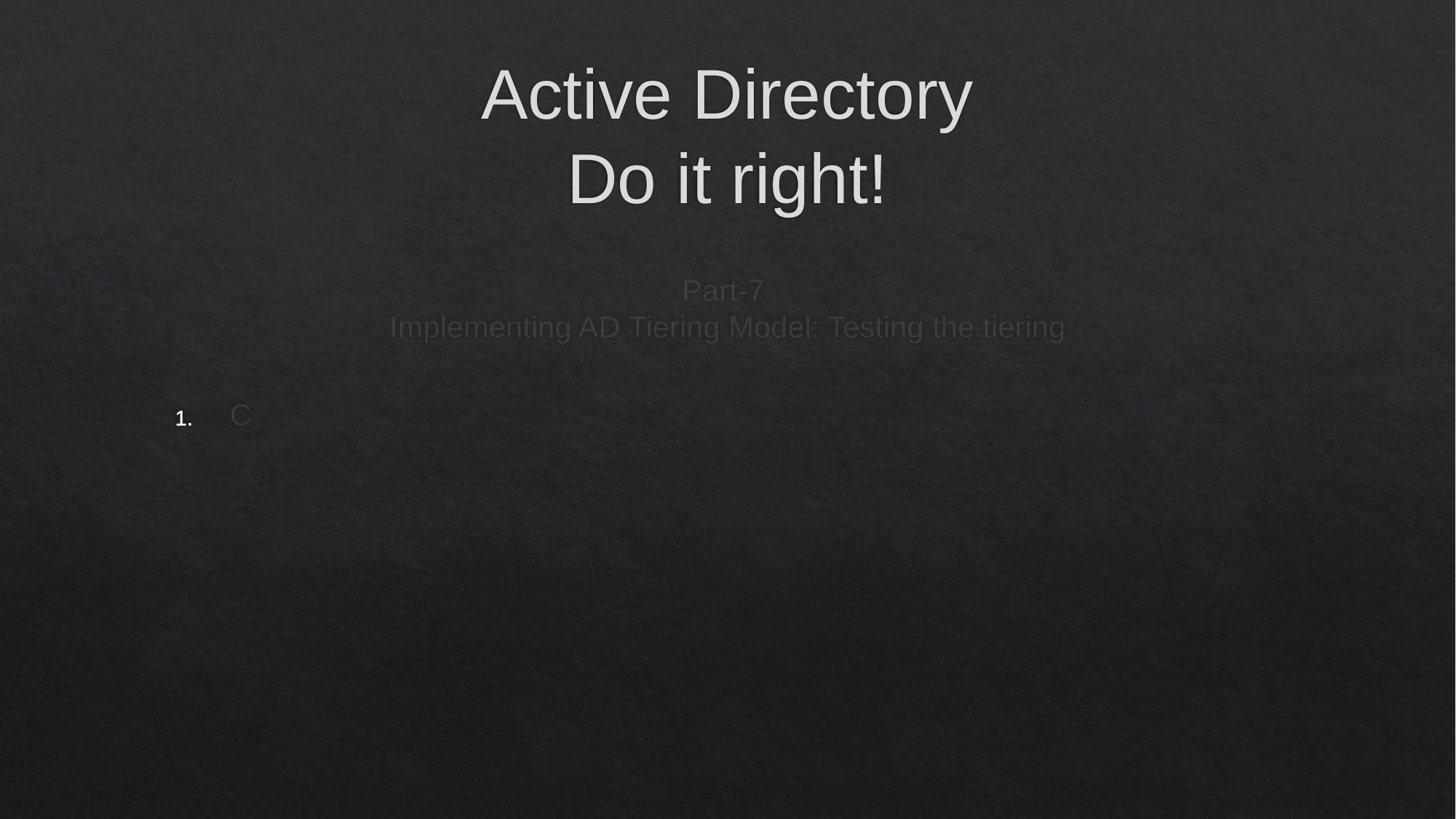

# Active Directory Do it right!
Part-7
Implementing AD Tiering Model: Testing the tiering
C